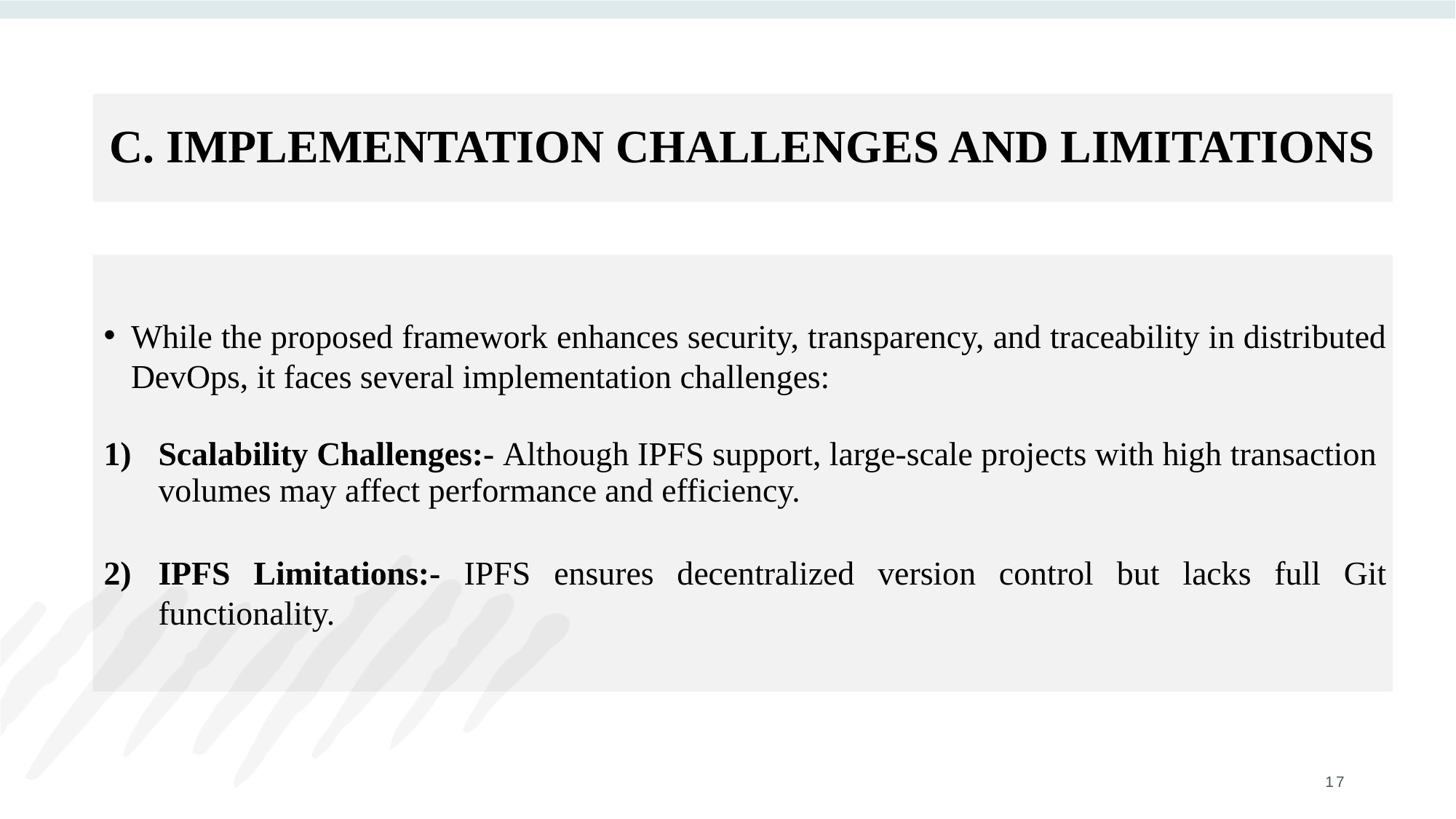

# C. IMPLEMENTATION CHALLENGES AND LIMITATIONS
While the proposed framework enhances security, transparency, and traceability in distributed DevOps, it faces several implementation challenges:
Scalability Challenges:- Although IPFS support, large-scale projects with high transaction volumes may affect performance and efficiency.
IPFS Limitations:- IPFS ensures decentralized version control but lacks full Git functionality.
17